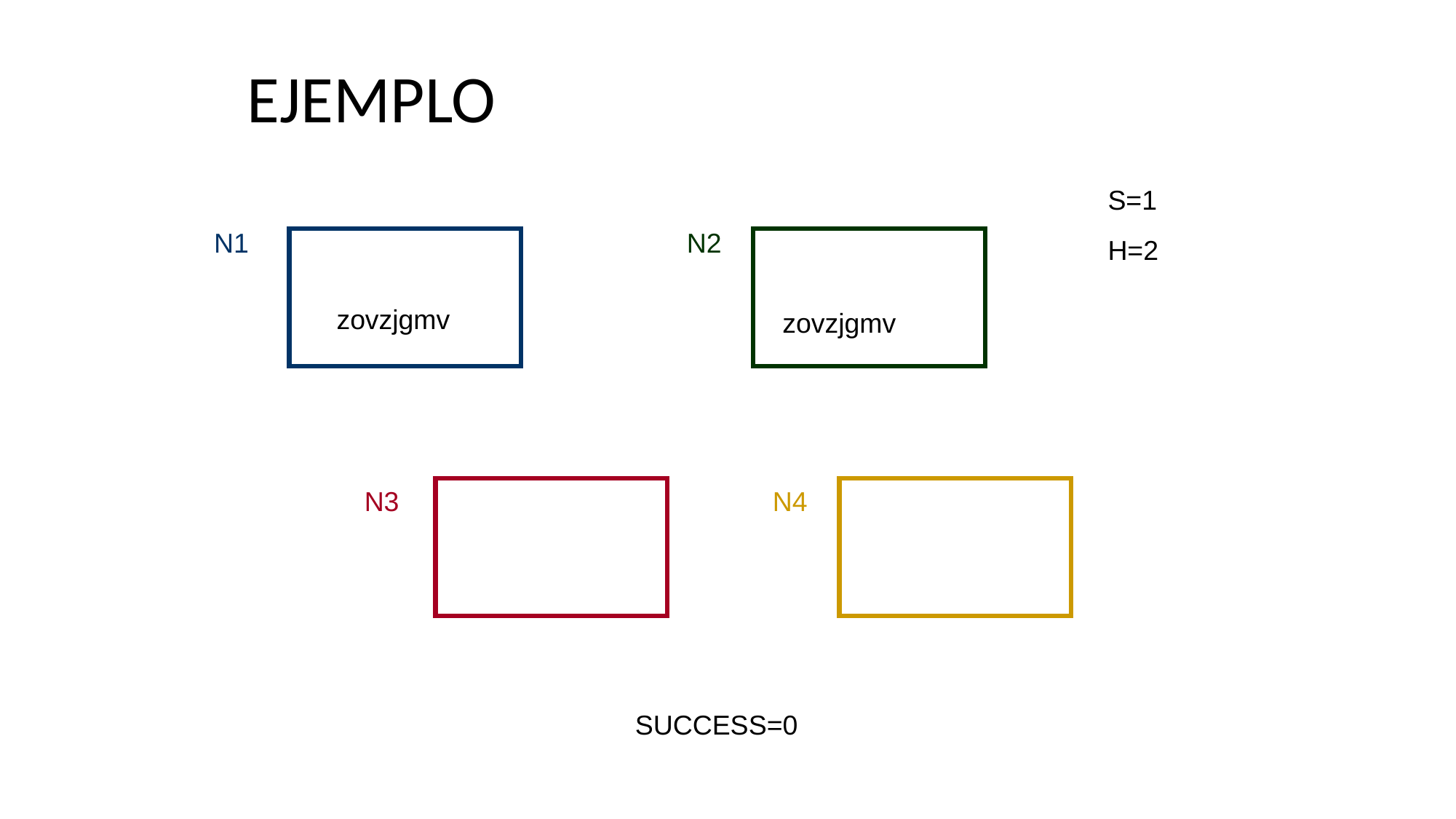

# EJEMPLO
S=1
H=2
N1
N2

zovzjgmv
zovzjgmv
N3
N4

SUCCESS=0